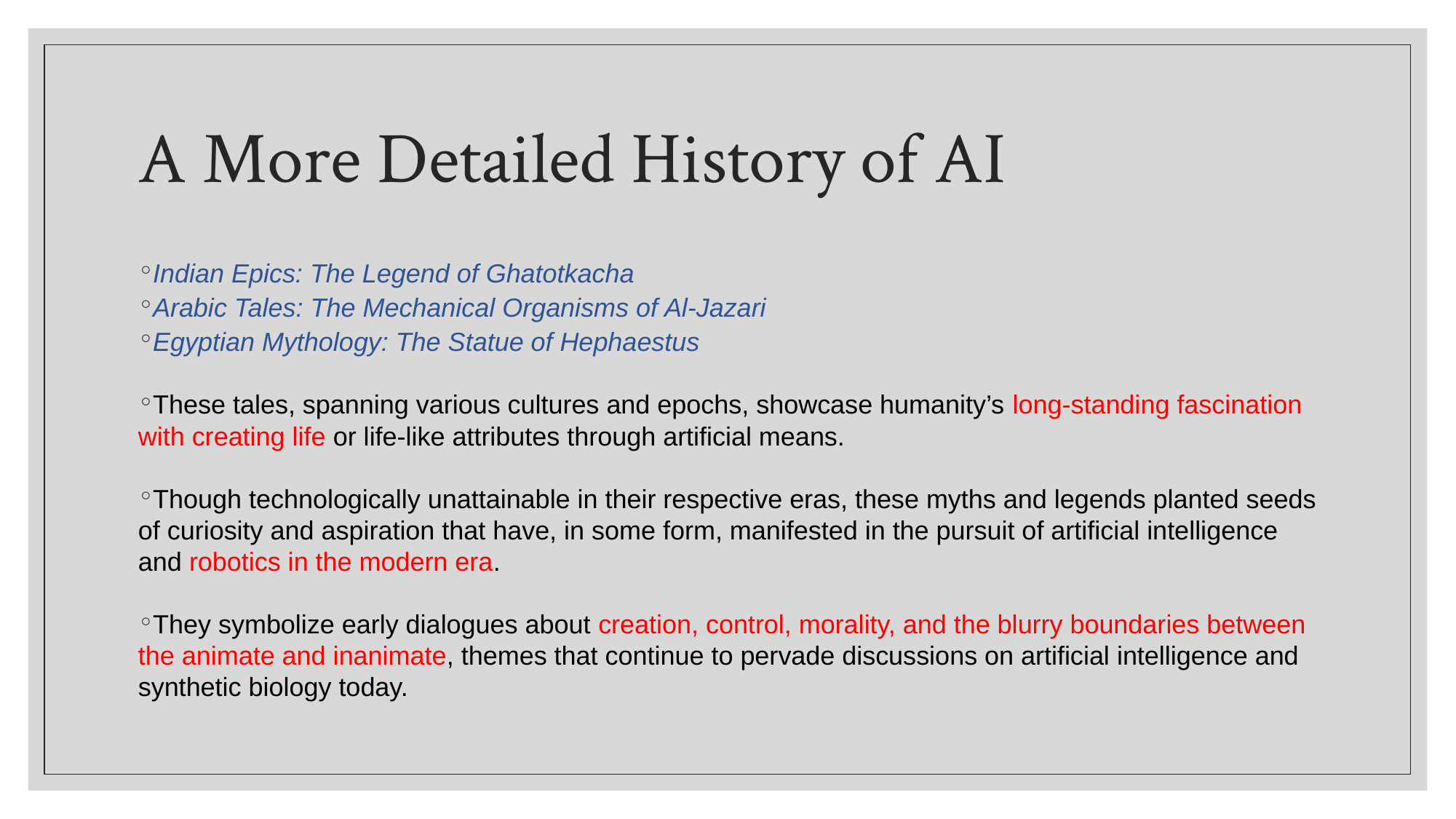

# A More Detailed History of AI
Indian Epics: The Legend of Ghatotkacha
Arabic Tales: The Mechanical Organisms of Al-Jazari
Egyptian Mythology: The Statue of Hephaestus

These tales, spanning various cultures and epochs, showcase humanity’s long-standing fascination with creating life or life-like attributes through artificial means.

Though technologically unattainable in their respective eras, these myths and legends planted seeds of curiosity and aspiration that have, in some form, manifested in the pursuit of artificial intelligence and robotics in the modern era.

They symbolize early dialogues about creation, control, morality, and the blurry boundaries between the animate and inanimate, themes that continue to pervade discussions on artificial intelligence and synthetic biology today.